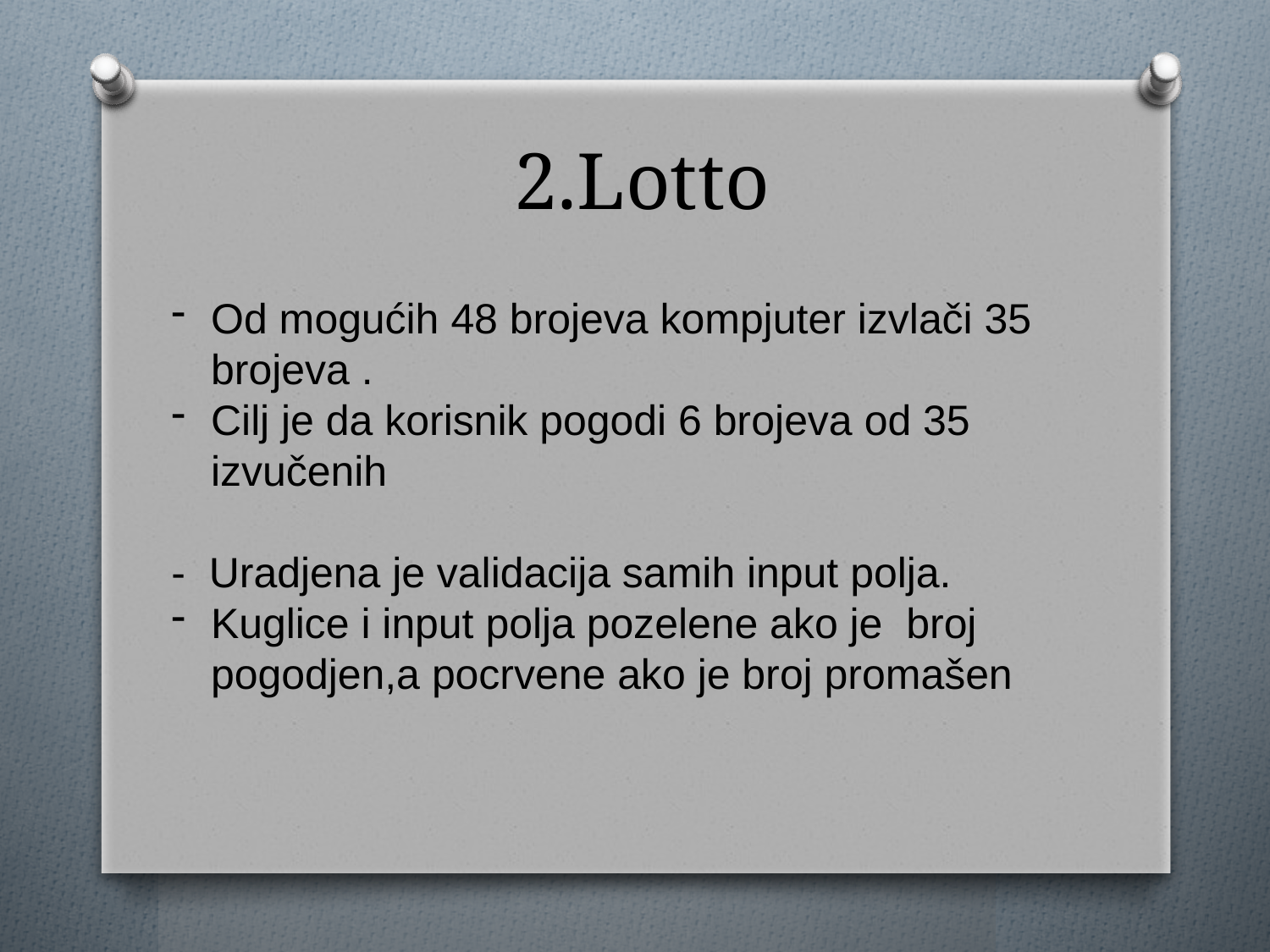

# 2.Lotto
Od mogućih 48 brojeva kompjuter izvlači 35 brojeva .
Cilj je da korisnik pogodi 6 brojeva od 35 izvučenih

-  Uradjena je validacija samih input polja.
Kuglice i input polja pozelene ako je  broj pogodjen,a pocrvene ako je broj promašen